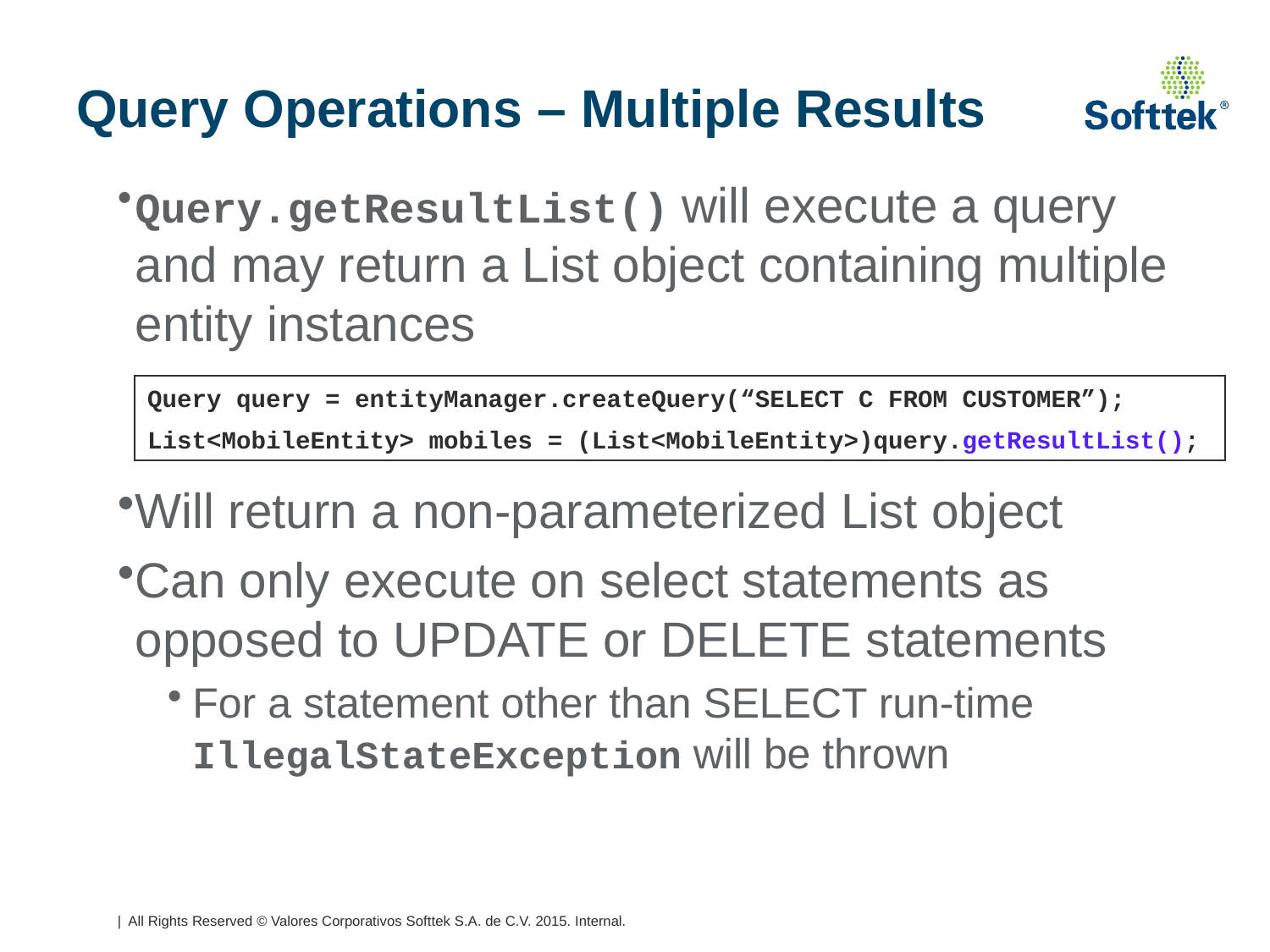

# Query Operations – Multiple Results
Query.getResultList() will execute a query and may return a List object containing multiple entity instances

Will return a non-parameterized List object
Can only execute on select statements as opposed to UPDATE or DELETE statements
For a statement other than SELECT run-time IllegalStateException will be thrown
Query query = entityManager.createQuery(“SELECT C FROM CUSTOMER”);
List<MobileEntity> mobiles = (List<MobileEntity>)query.getResultList();